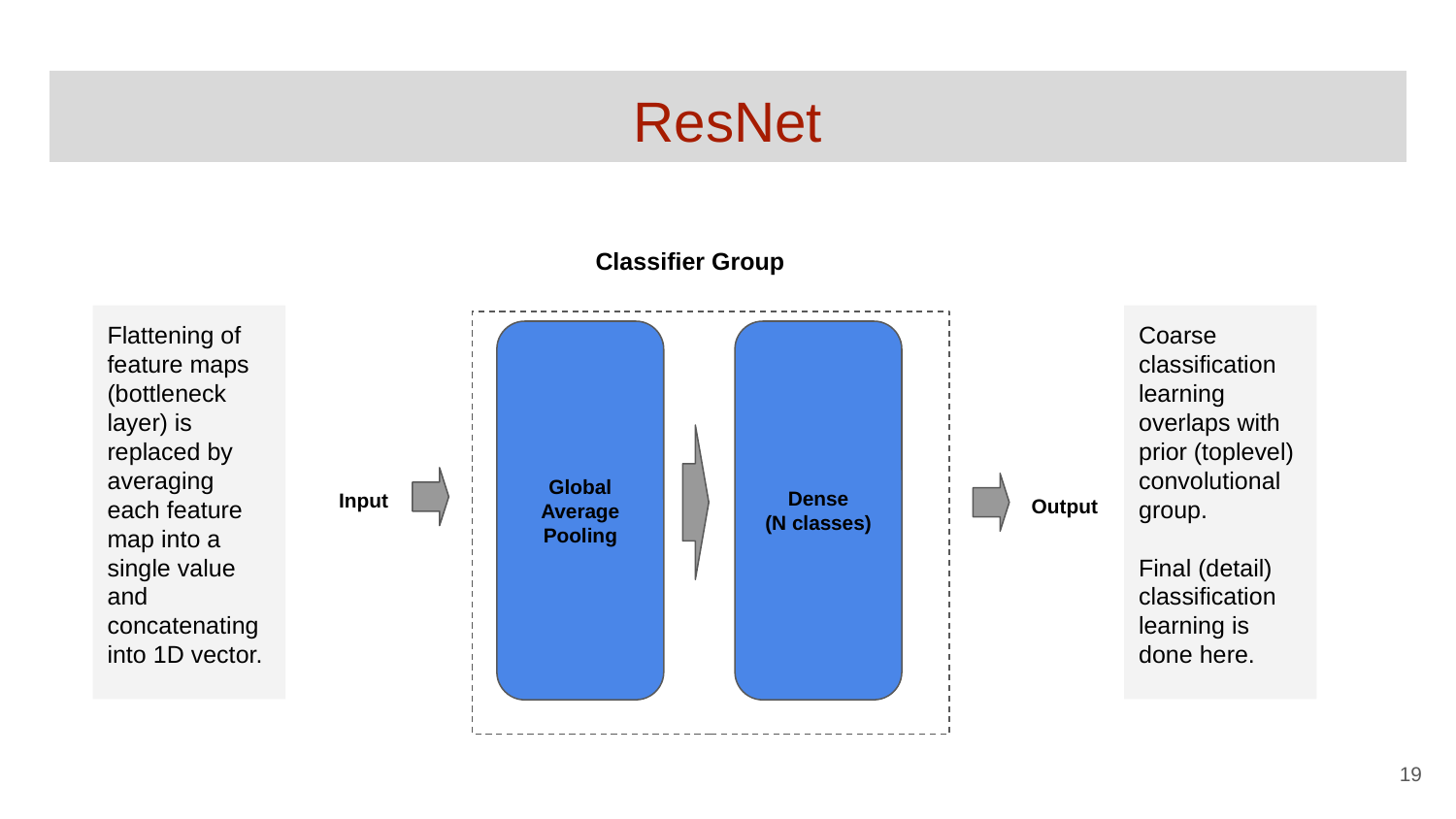

# ResNet
Classifier Group
Flattening of feature maps (bottleneck layer) is replaced by averaging each feature map into a single value and concatenating into 1D vector.
Coarse classification learning overlaps with  prior (toplevel) convolutional group.

Final (detail) classification learning is done here.

Global
Average
Pooling
Dense
(N classes)
Output
Input

Output

19